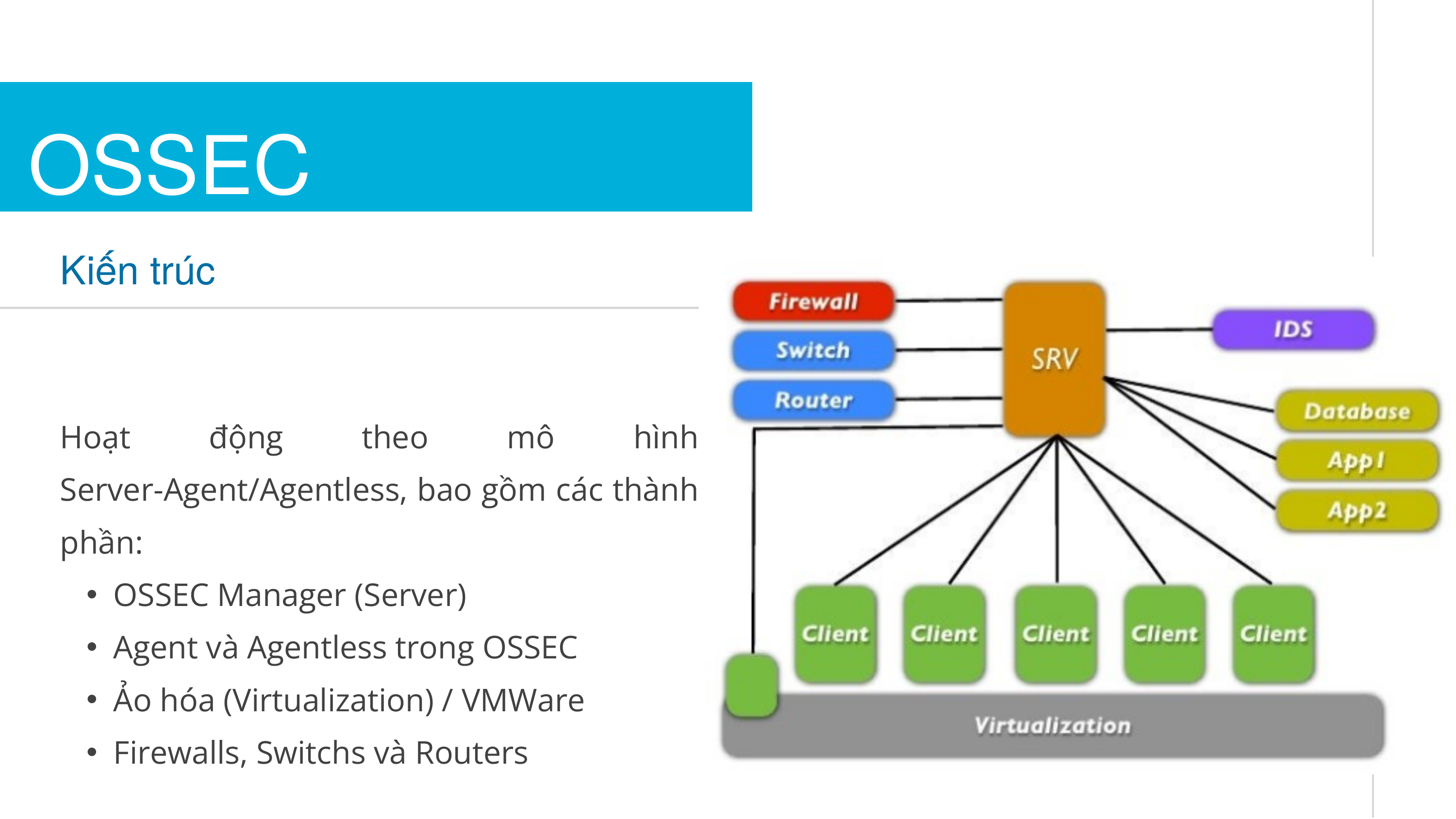

OSSEC
Kiến trúc

Hoạt động theo mô hình Server-Agent/Agentless, bao gồm các thành phần:
OSSEC Manager (Server)
Agent và Agentless trong OSSEC
Ảo hóa (Virtualization) / VMWare
Firewalls, Switchs và Routers